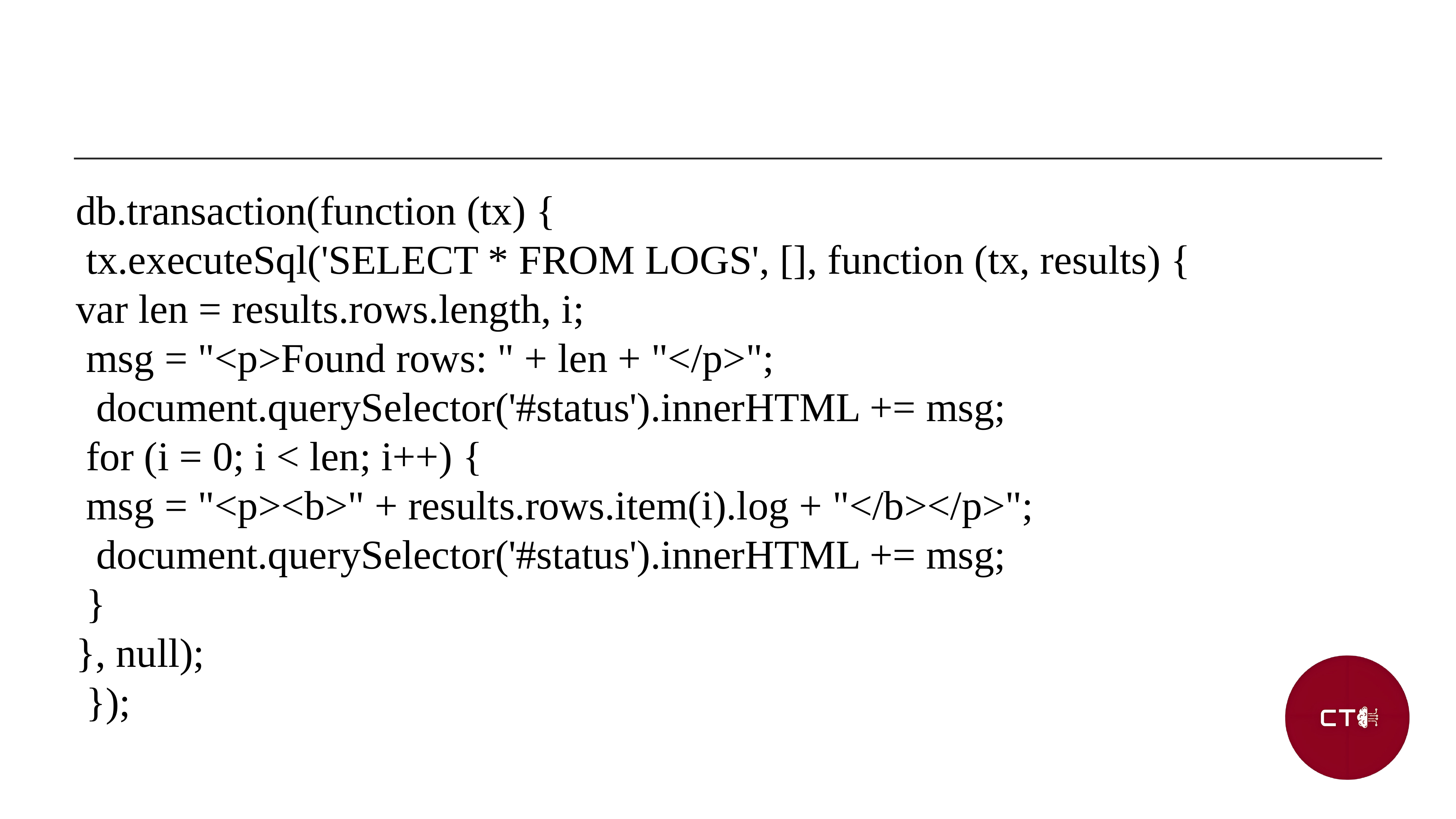

db.transaction(function (tx) {
 tx.executeSql('SELECT * FROM LOGS', [], function (tx, results) {
var len = results.rows.length, i;
 msg = "<p>Found rows: " + len + "</p>"; document.querySelector('#status').innerHTML += msg;
 for (i = 0; i < len; i++) {
 msg = "<p><b>" + results.rows.item(i).log + "</b></p>"; document.querySelector('#status').innerHTML += msg;
 }
}, null);
 });